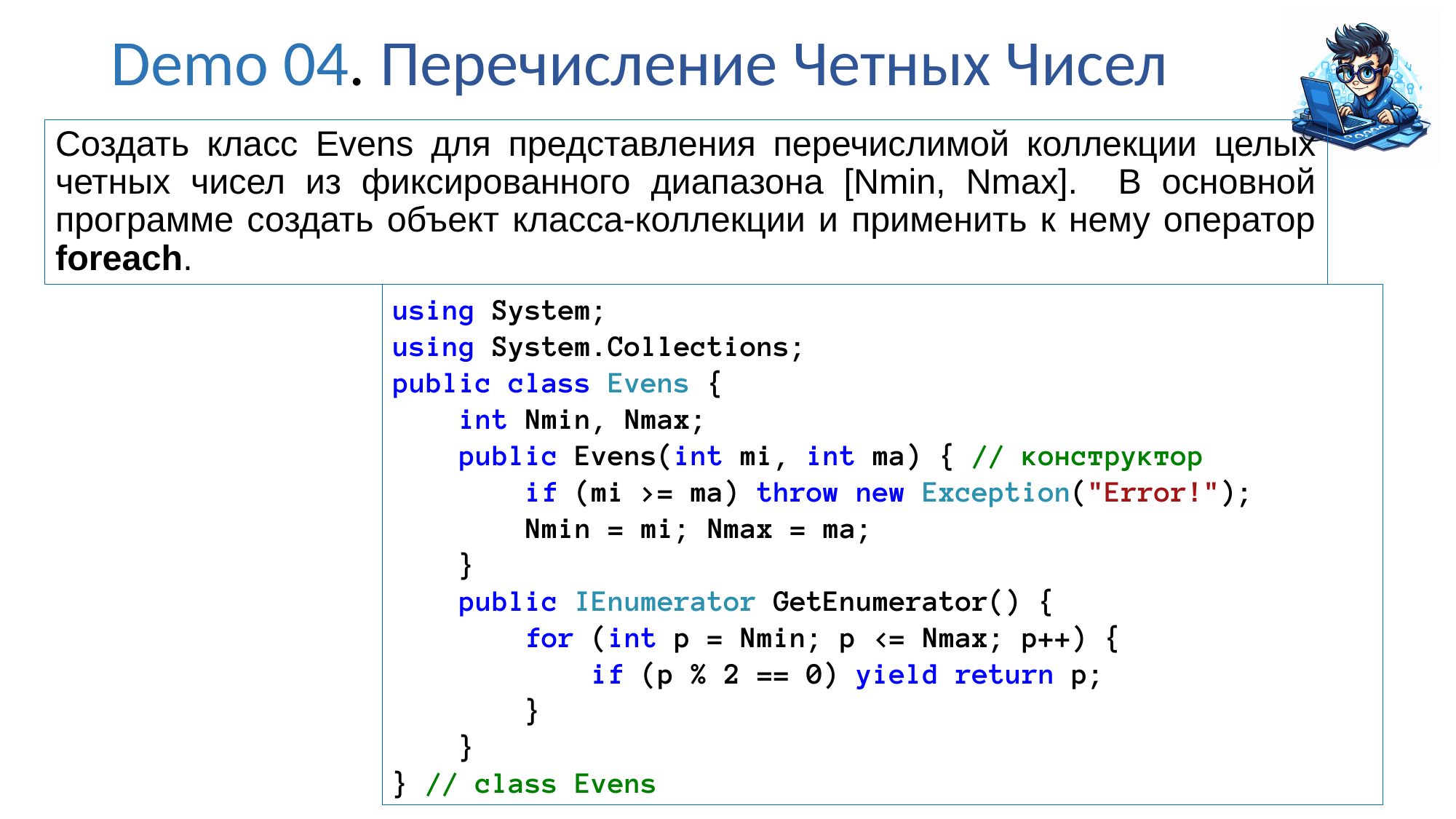

# Demo 04. Перечисление Четных Чисел
Создать класс Evens для представления перечислимой коллекции целых четных чисел из фиксированного диапазона [Nmin, Nmax].  В основной программе создать объект класса-коллекции и применить к нему оператор foreach.
using System;
using System.Collections;
public class Evens {
    int Nmin, Nmax;
    public Evens(int mi, int ma) { // конструктор
        if (mi >= ma) throw new Exception("Error!");
        Nmin = mi; Nmax = ma;
    }
    public IEnumerator GetEnumerator() {
        for (int p = Nmin; p <= Nmax; p++) {
            if (p % 2 == 0) yield return p;
        }
    }
} // class Evens